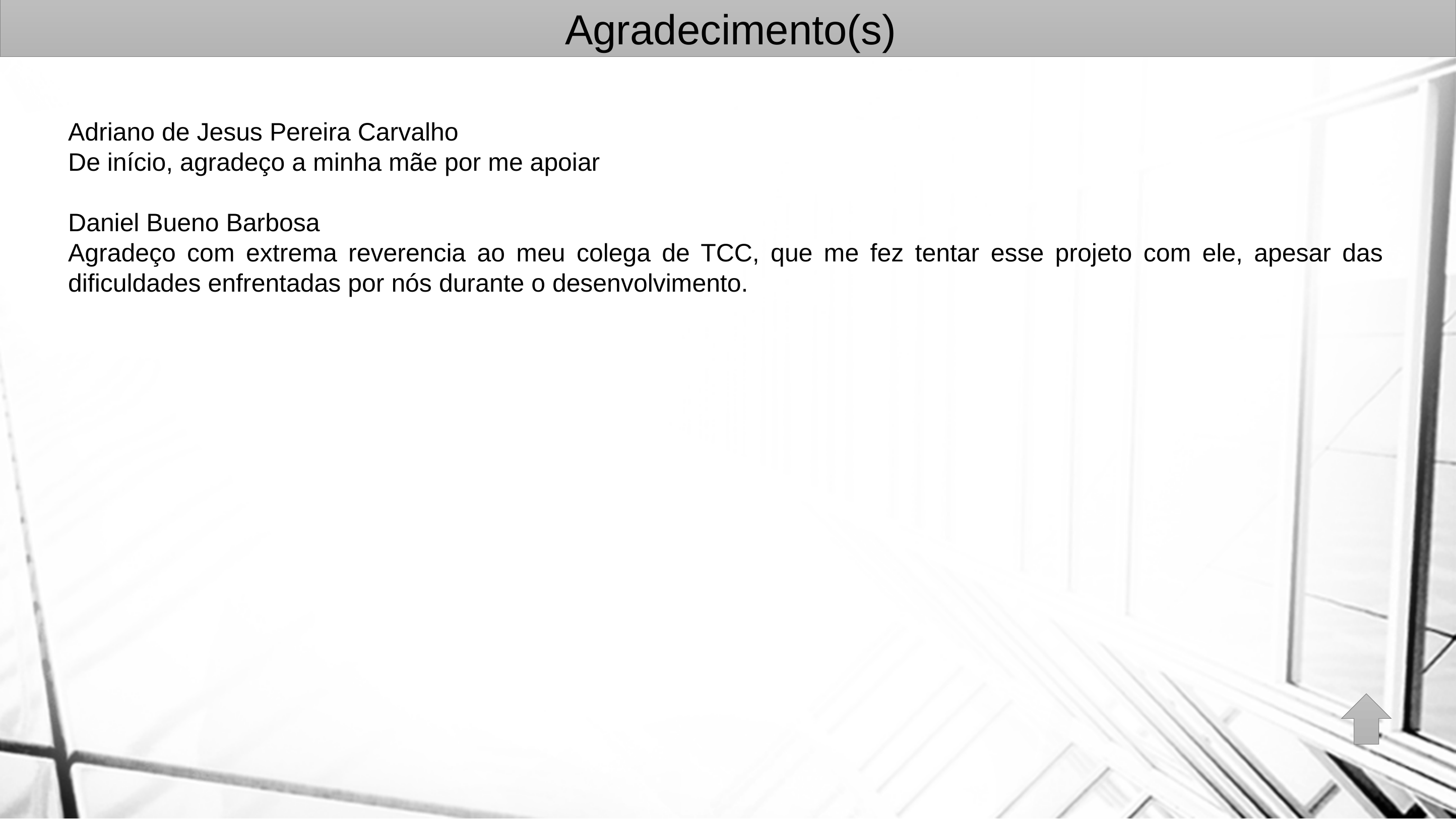

Agradecimento(s)
Adriano de Jesus Pereira Carvalho
De início, agradeço a minha mãe por me apoiar

Daniel Bueno Barbosa
Agradeço com extrema reverencia ao meu colega de TCC, que me fez tentar esse projeto com ele, apesar das dificuldades enfrentadas por nós durante o desenvolvimento.